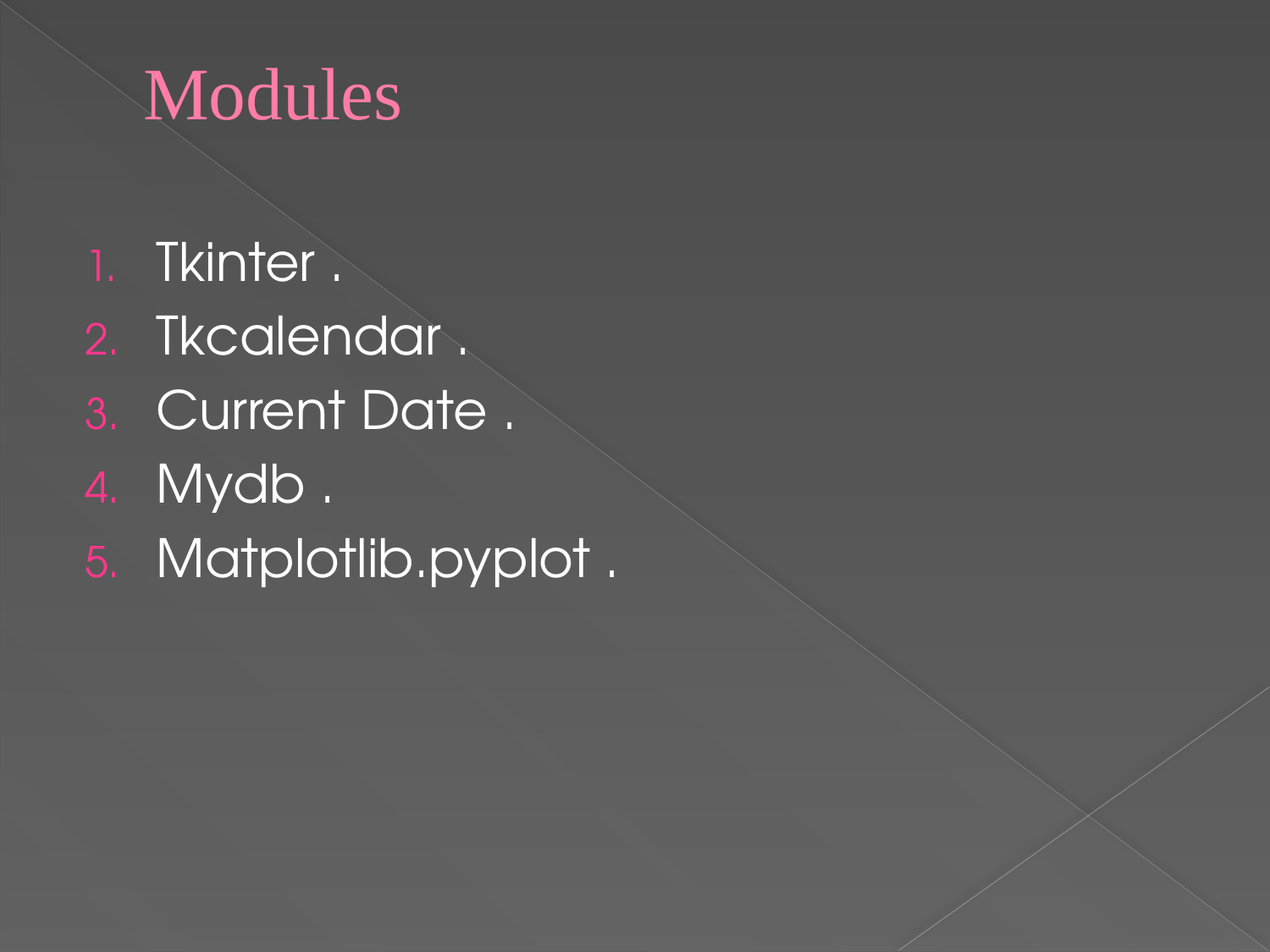

# Modules

Tkinter .
Tkcalendar .
Current Date .
Mydb .
Matplotlib.pyplot .